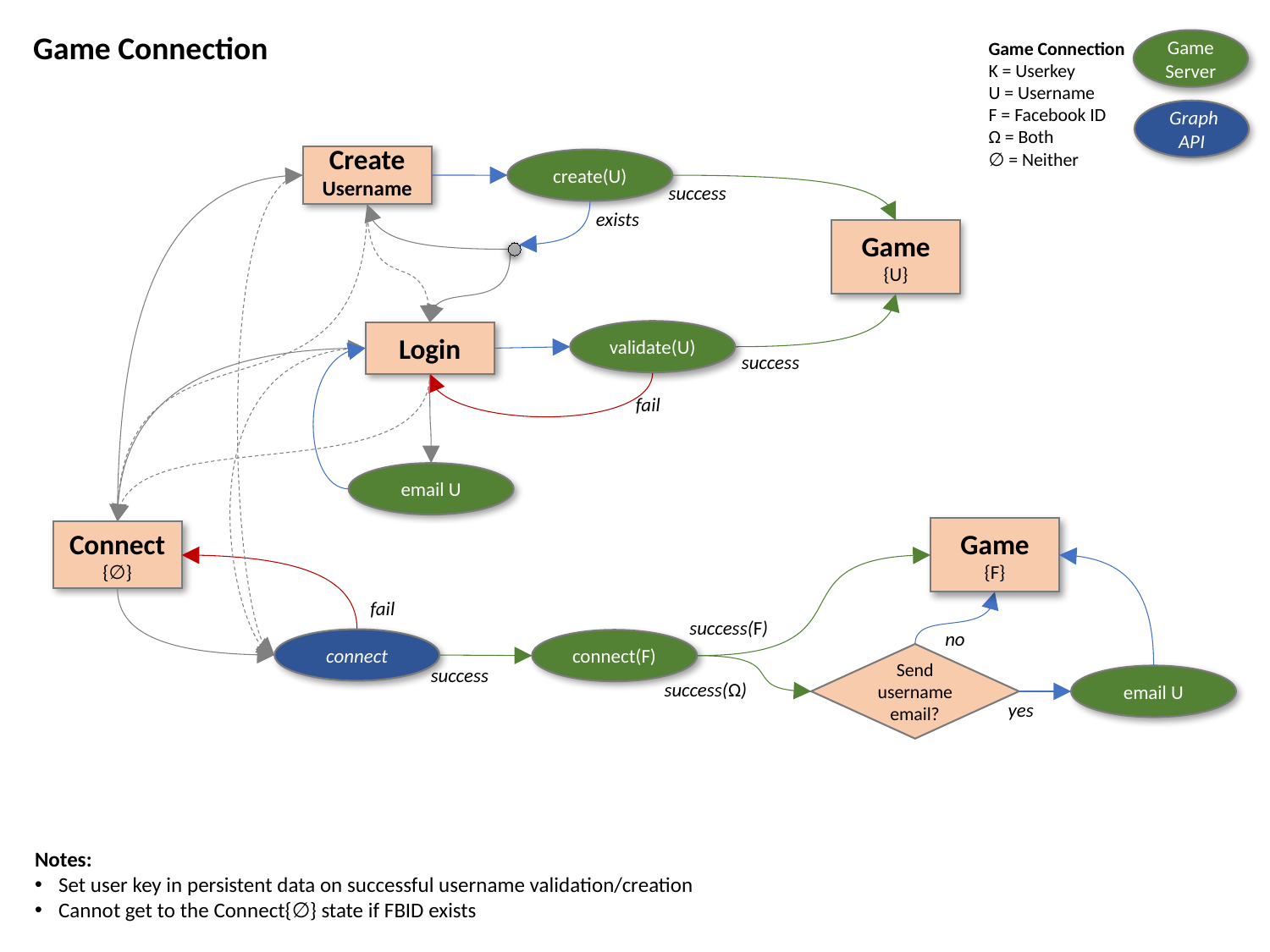

Game Connection
Game
Server
Game Connection
K = Userkey
U = Username
F = Facebook ID
Ω = Both
∅ = Neither
 Graph
API
Create
Username
create(U)
success
exists
Game
{U}

validate(U)
Login
success
fail
email U
Game
{F}
Connect
{∅}

fail
success(F)
no
connect
connect(F)
Send
username email?
success
email U
success(Ω)
yes
Notes:
Set user key in persistent data on successful username validation/creation
Cannot get to the Connect{∅} state if FBID exists